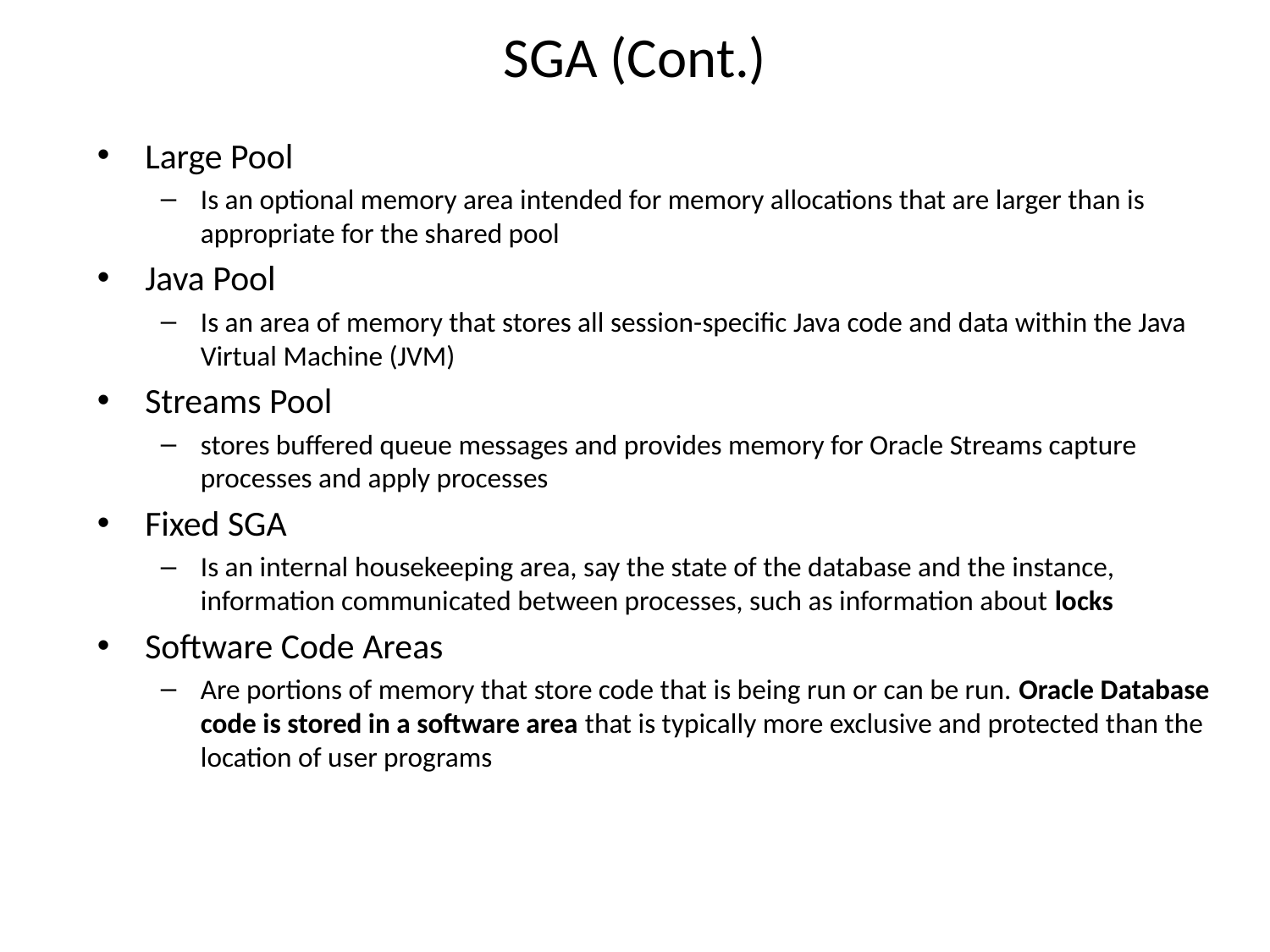

# SGA (Cont.)
Large Pool
Is an optional memory area intended for memory allocations that are larger than is appropriate for the shared pool
Java Pool
Is an area of memory that stores all session-specific Java code and data within the Java Virtual Machine (JVM)
Streams Pool
stores buffered queue messages and provides memory for Oracle Streams capture processes and apply processes
Fixed SGA
Is an internal housekeeping area, say the state of the database and the instance, information communicated between processes, such as information about locks
Software Code Areas
Are portions of memory that store code that is being run or can be run. Oracle Database code is stored in a software area that is typically more exclusive and protected than the location of user programs